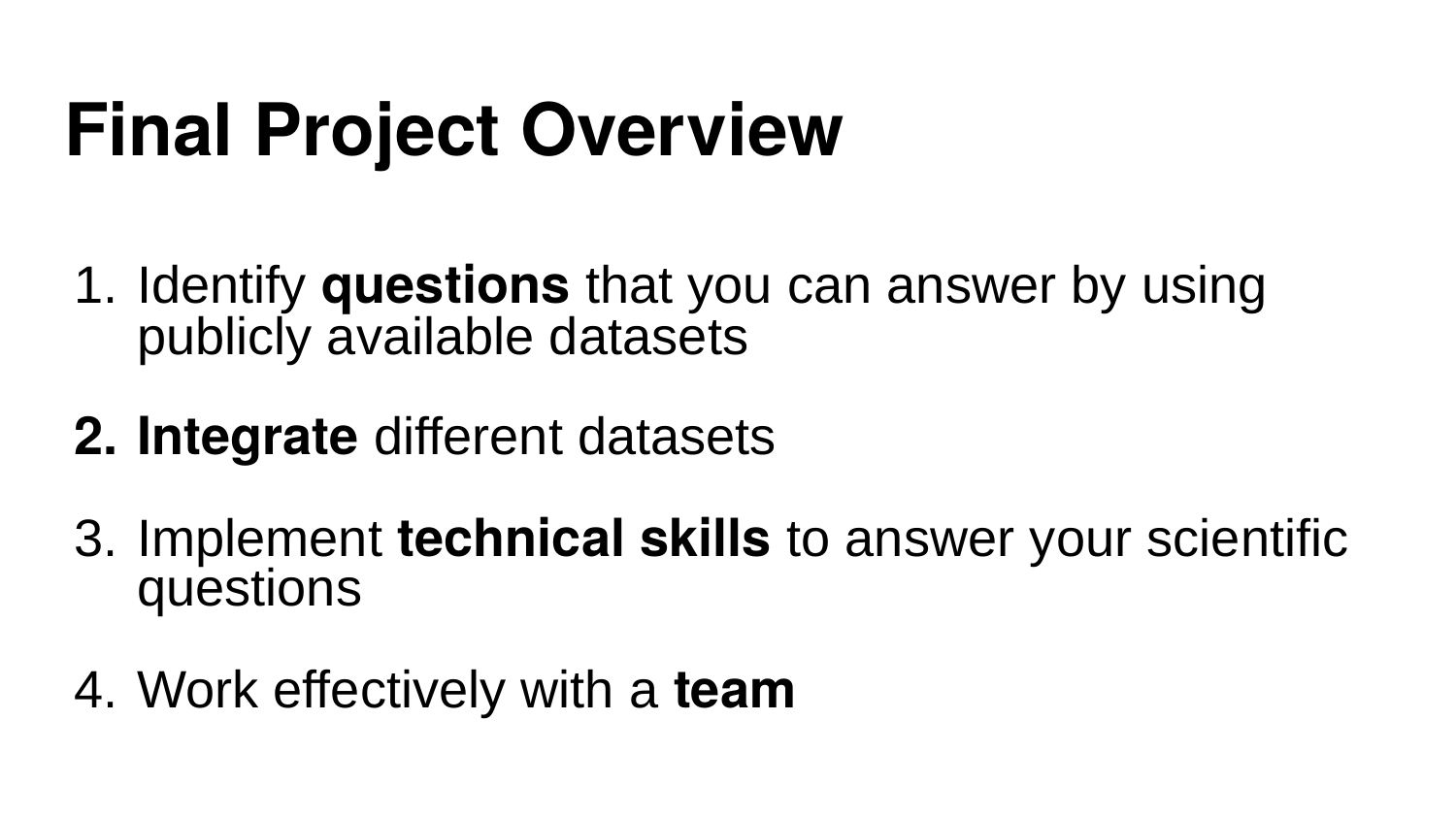

# Final Project Overview

Identify questions that you can answer by using publicly available datasets

Integrate different datasets

Implement technical skills to answer your scientific questions

Work effectively with a team